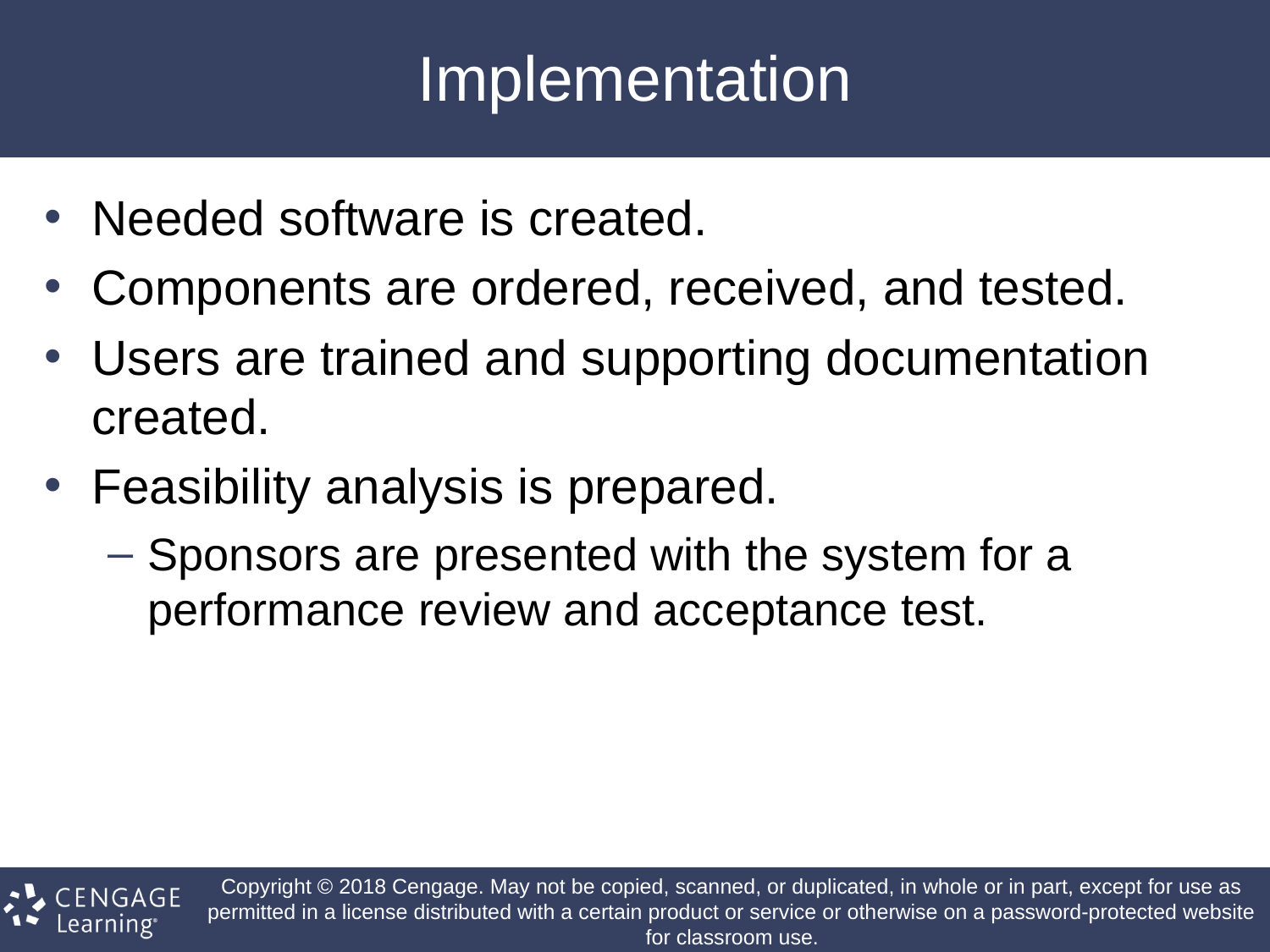

# Implementation
Needed software is created.
Components are ordered, received, and tested.
Users are trained and supporting documentation created.
Feasibility analysis is prepared.
Sponsors are presented with the system for a performance review and acceptance test.